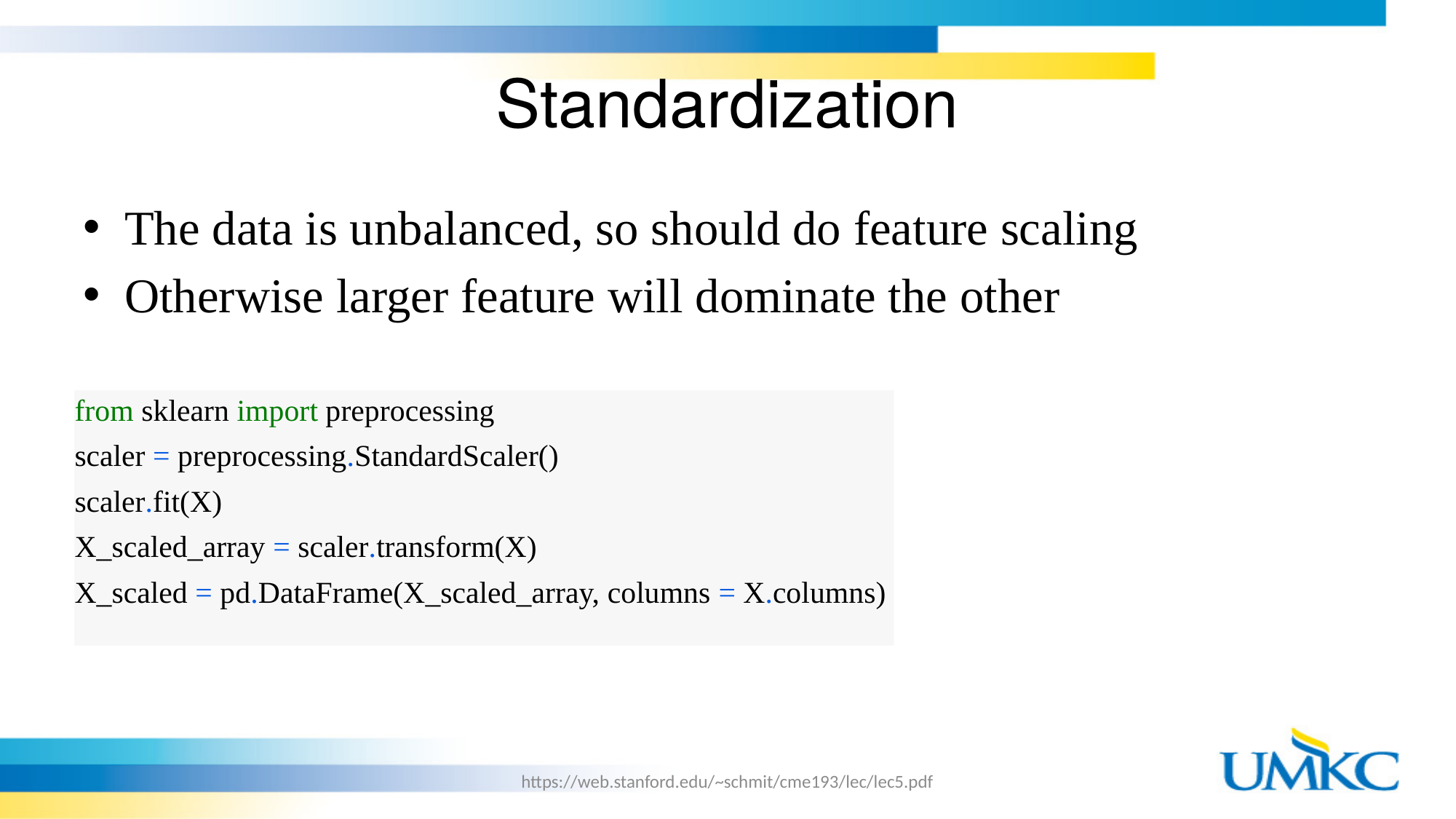

# Standardization
The data is unbalanced, so should do feature scaling
Otherwise larger feature will dominate the other
from sklearn import preprocessing
scaler = preprocessing.StandardScaler()
scaler.fit(X)
X_scaled_array = scaler.transform(X)
X_scaled = pd.DataFrame(X_scaled_array, columns = X.columns)
https://web.stanford.edu/~schmit/cme193/lec/lec5.pdf